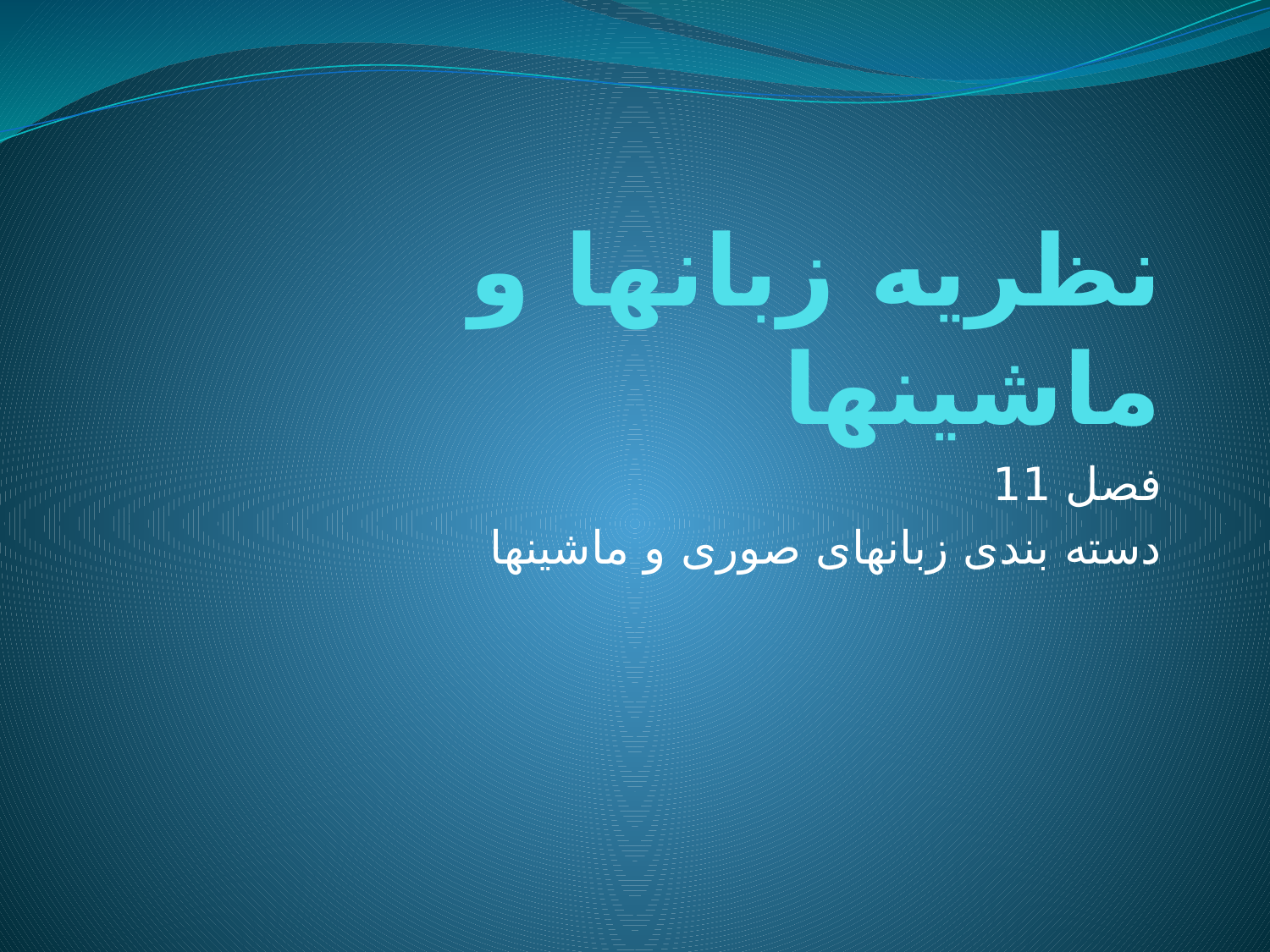

# نظریه زبانها و ماشینها
فصل 11
دسته بندی زبانهای صوری و ماشینها